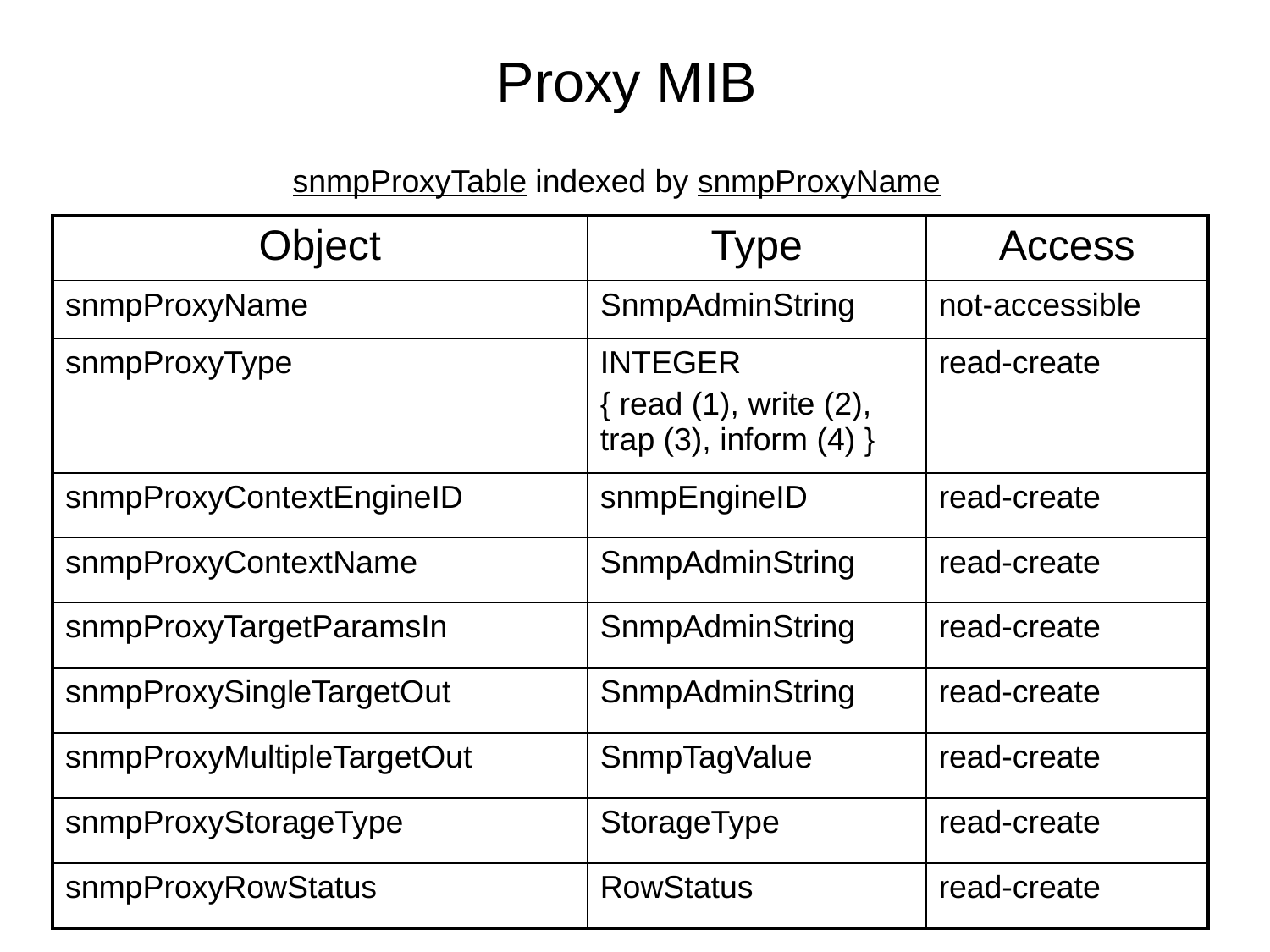

# Proxy MIB
snmpProxyTable indexed by snmpProxyName
| Object | Type | Access |
| --- | --- | --- |
| snmpProxyName | SnmpAdminString | not-accessible |
| snmpProxyType | INTEGER { read (1), write (2), trap (3), inform (4) } | read-create |
| snmpProxyContextEngineID | snmpEngineID | read-create |
| snmpProxyContextName | SnmpAdminString | read-create |
| snmpProxyTargetParamsIn | SnmpAdminString | read-create |
| snmpProxySingleTargetOut | SnmpAdminString | read-create |
| snmpProxyMultipleTargetOut | SnmpTagValue | read-create |
| snmpProxyStorageType | StorageType | read-create |
| snmpProxyRowStatus | RowStatus | read-create |